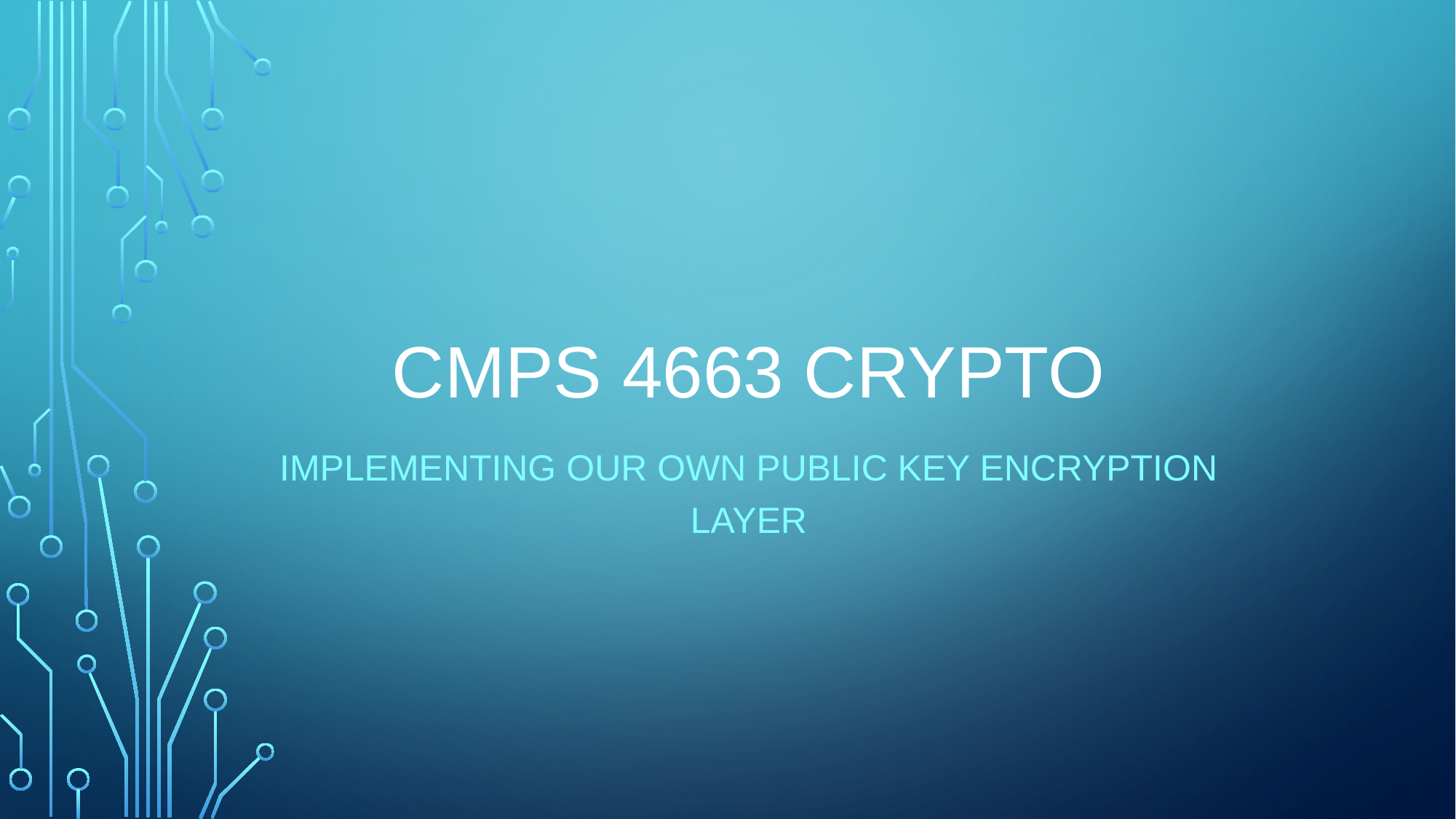

# Cmps 4663 Crypto
implementing our own public key Encryption layer